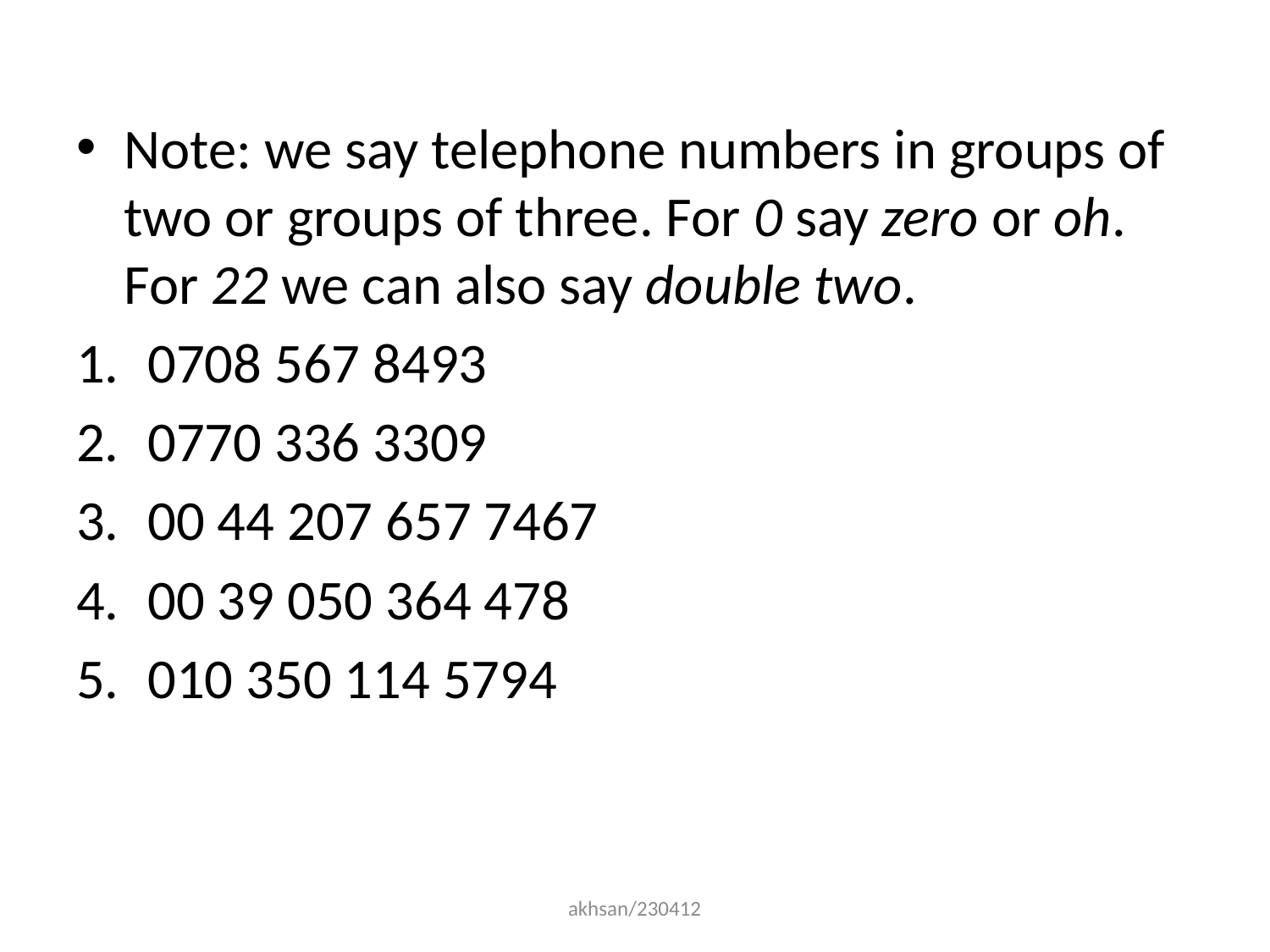

Note: we say telephone numbers in groups of two or groups of three. For 0 say zero or oh. For 22 we can also say double two.
0708 567 8493
0770 336 3309
00 44 207 657 7467
00 39 050 364 478
010 350 114 5794

akhsan/230412